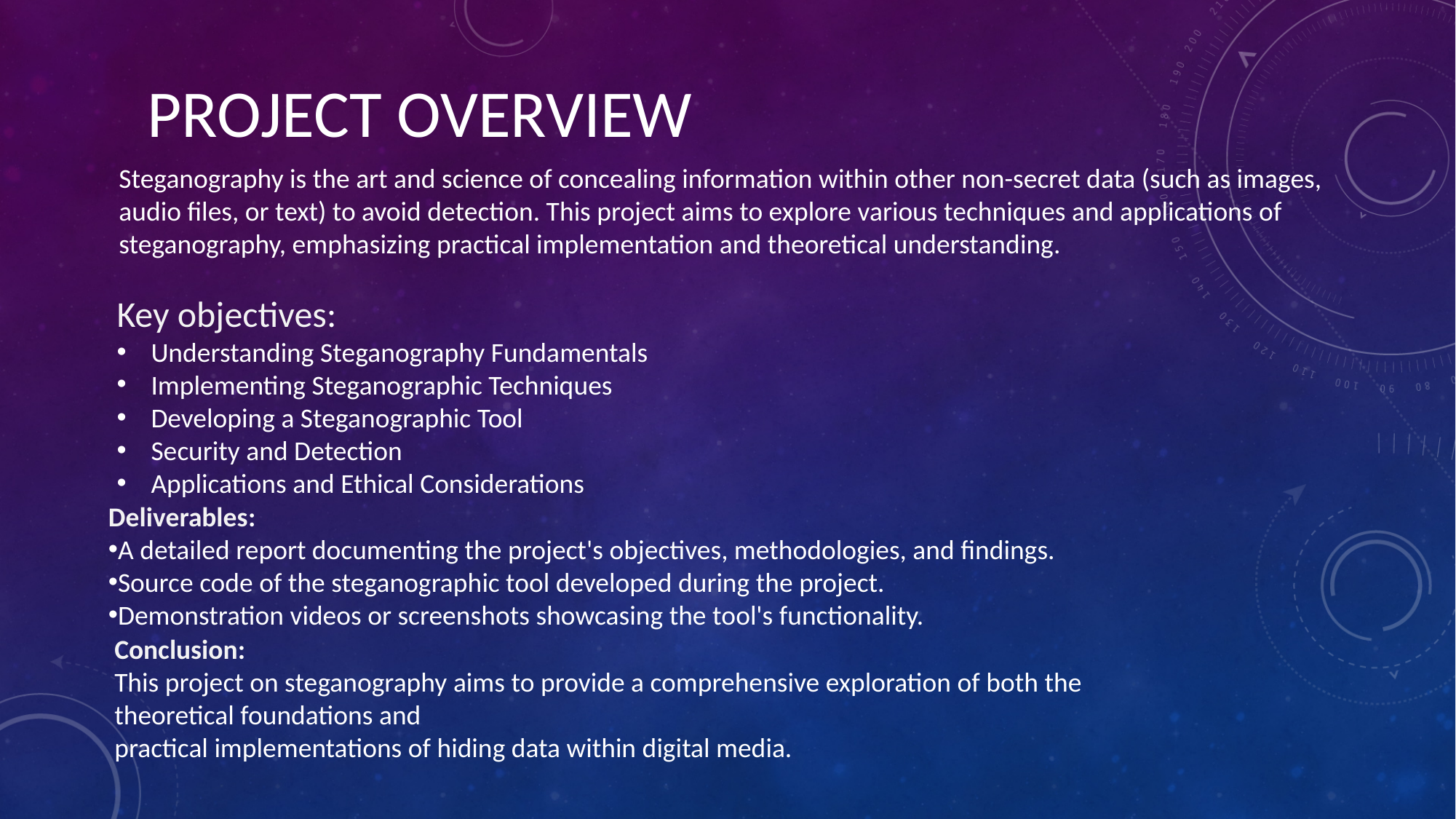

# Project overview
Steganography is the art and science of concealing information within other non-secret data (such as images, audio files, or text) to avoid detection. This project aims to explore various techniques and applications of steganography, emphasizing practical implementation and theoretical understanding.
Key objectives:
Understanding Steganography Fundamentals
Implementing Steganographic Techniques
Developing a Steganographic Tool
Security and Detection
Applications and Ethical Considerations
Deliverables:
A detailed report documenting the project's objectives, methodologies, and findings.
Source code of the steganographic tool developed during the project.
Demonstration videos or screenshots showcasing the tool's functionality.

Conclusion:
This project on steganography aims to provide a comprehensive exploration of both the
theoretical foundations and
practical implementations of hiding data within digital media.